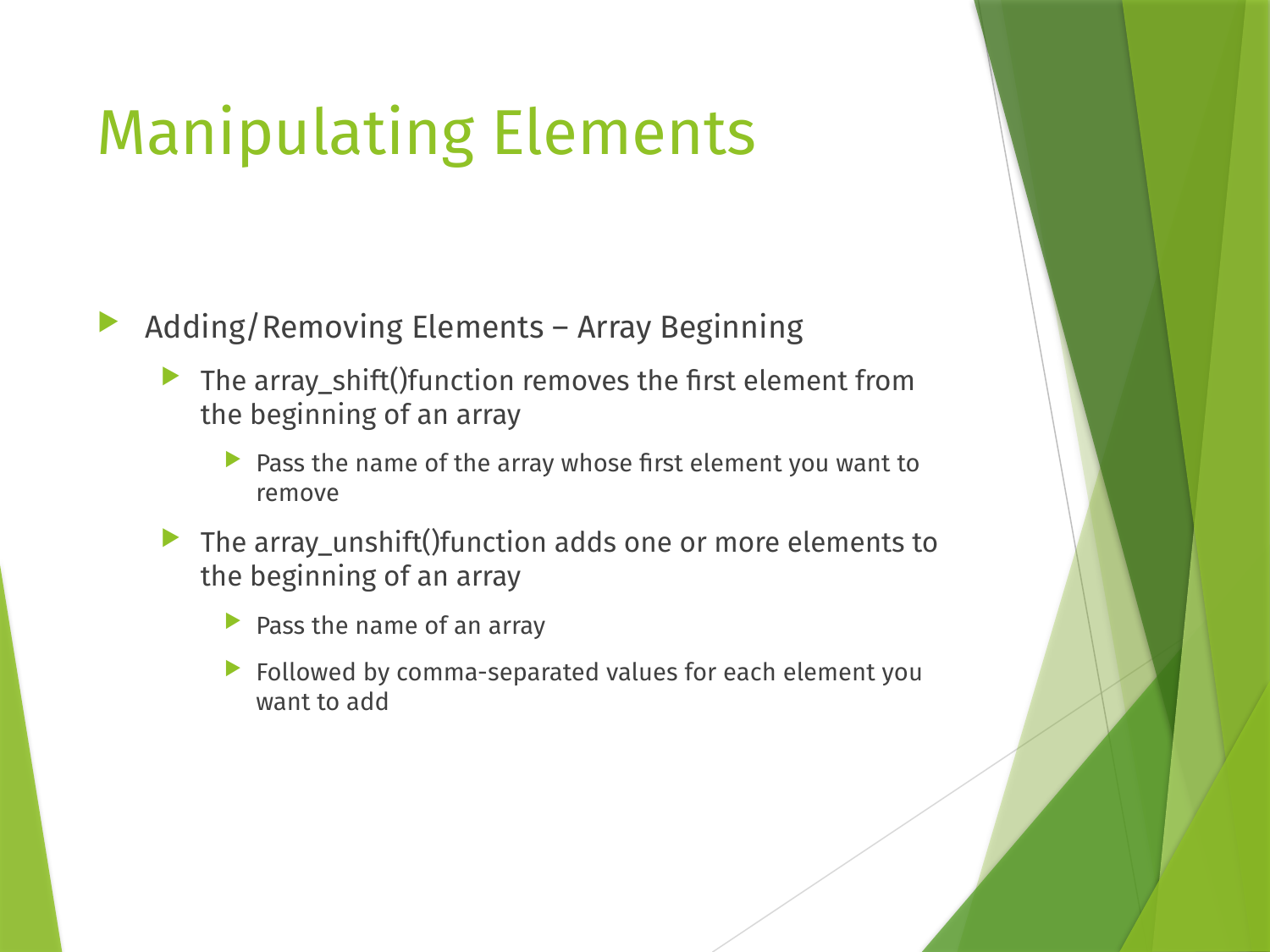

# Manipulating Elements
Adding/Removing Elements – Array Beginning
The array_shift()function removes the first element from the beginning of an array
Pass the name of the array whose first element you want to remove
The array_unshift()function adds one or more elements to the beginning of an array
Pass the name of an array
Followed by comma-separated values for each element you want to add